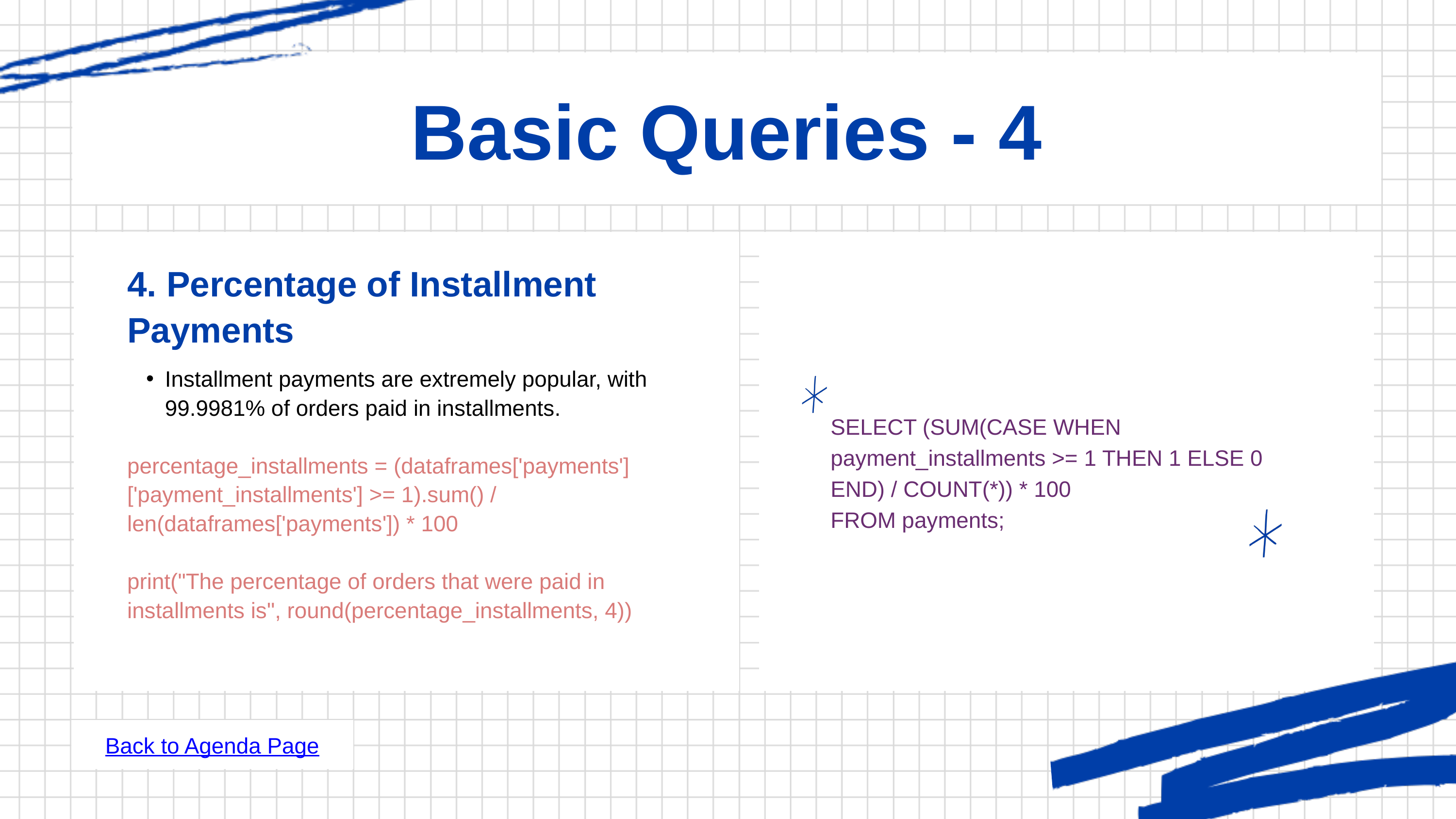

Basic Queries - 4

4. Percentage of Installment Payments
Installment payments are extremely popular, with 99.9981% of orders paid in installments.

percentage_installments = (dataframes['payments']['payment_installments'] >= 1).sum() / len(dataframes['payments']) * 100

print("The percentage of orders that were paid in installments is", round(percentage_installments, 4))

SELECT (SUM(CASE WHEN payment_installments >= 1 THEN 1 ELSE 0 END) / COUNT(*)) * 100
FROM payments;

Back to Agenda Page